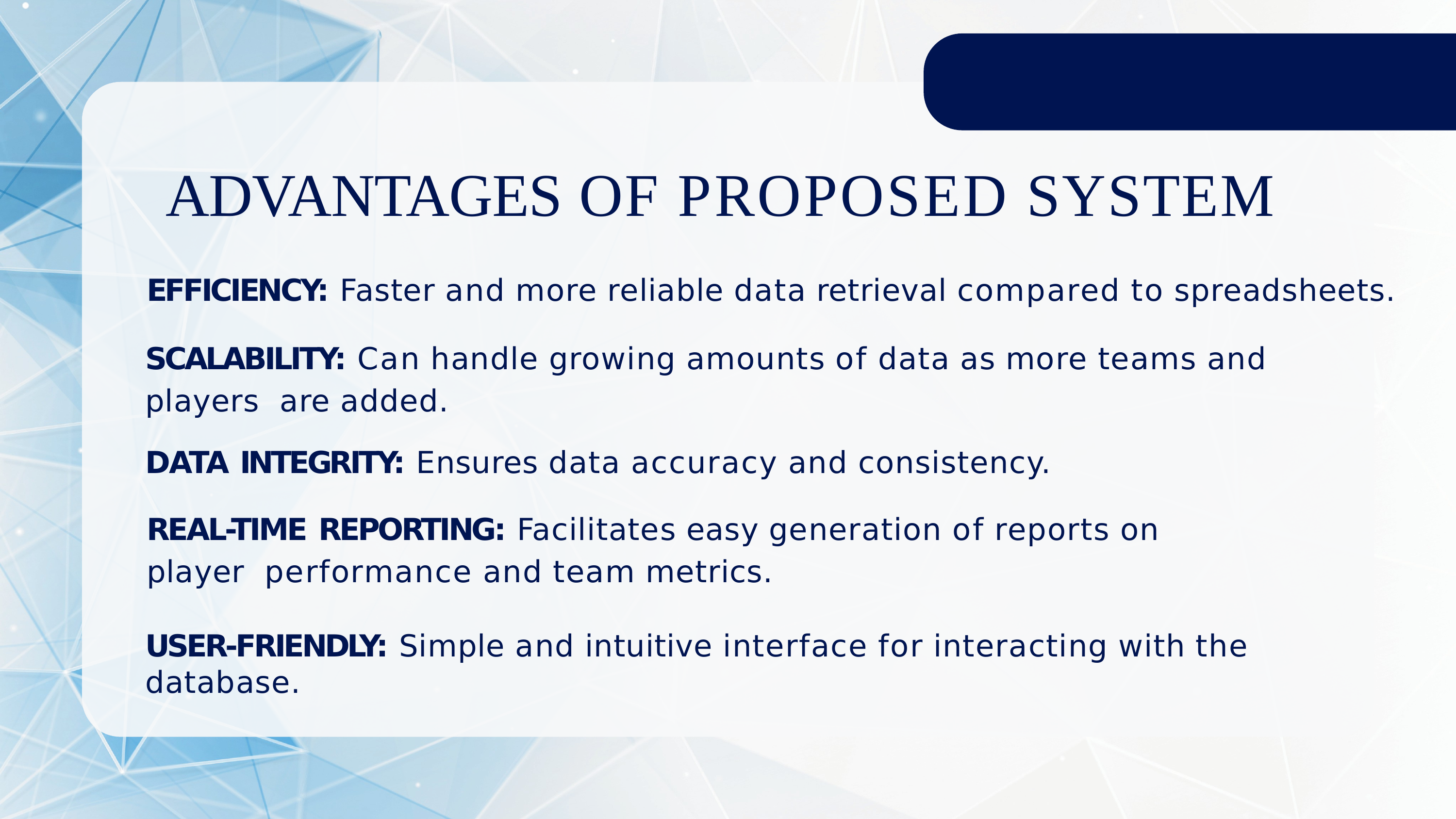

# ADVANTAGES OF PROPOSED SYSTEM
EFFICIENCY: Faster and more reliable data retrieval compared to spreadsheets.
SCALABILITY: Can handle growing amounts of data as more teams and players  are added.
DATA INTEGRITY: Ensures data accuracy and consistency.
REAL-TIME REPORTING: Facilitates easy generation of reports on player  performance and team metrics.
USER-FRIENDLY: Simple and intuitive interface for interacting with the database.